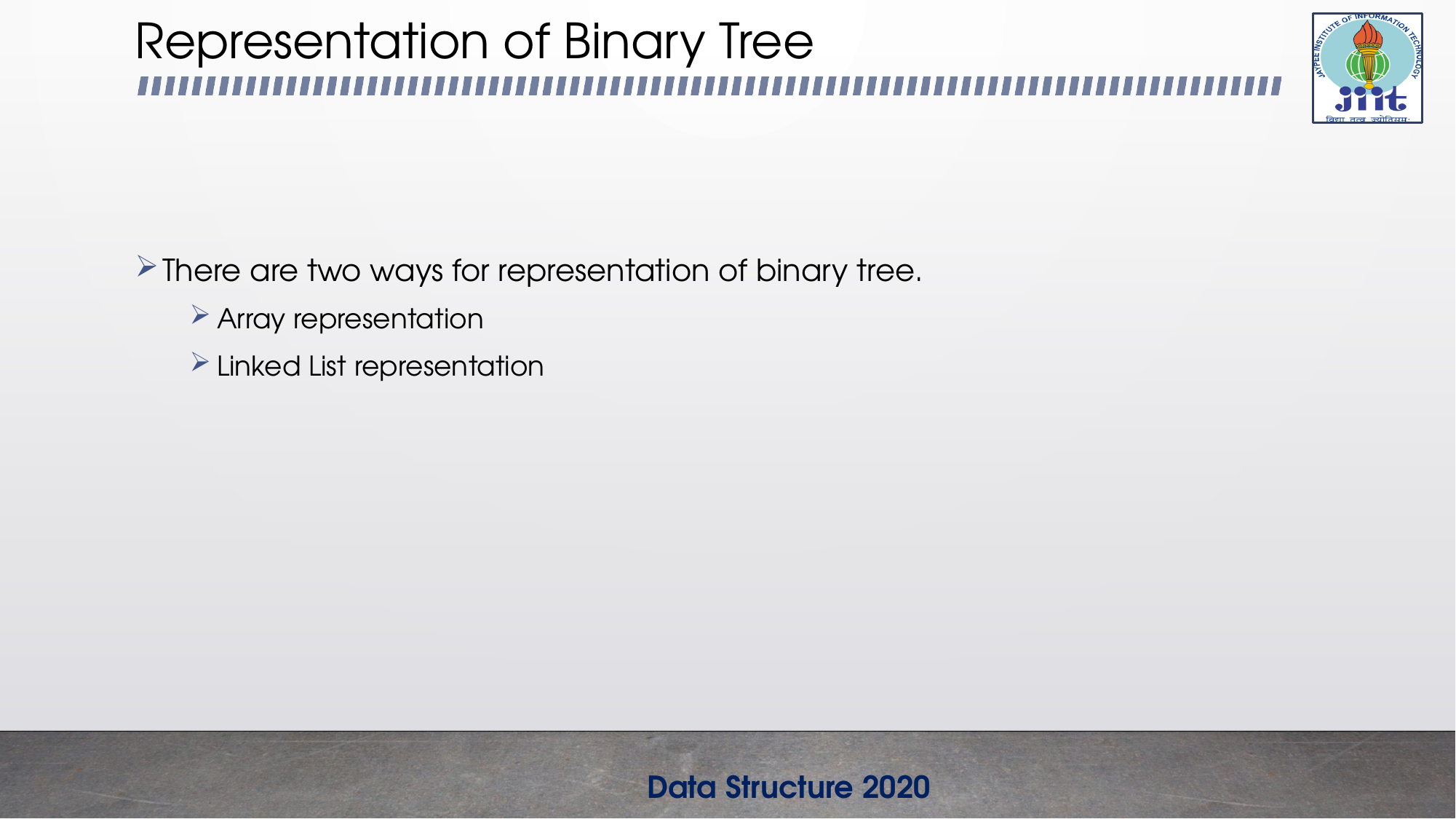

# Representation of Binary Tree
There are two ways for representation of binary tree.
Array representation
Linked List representation